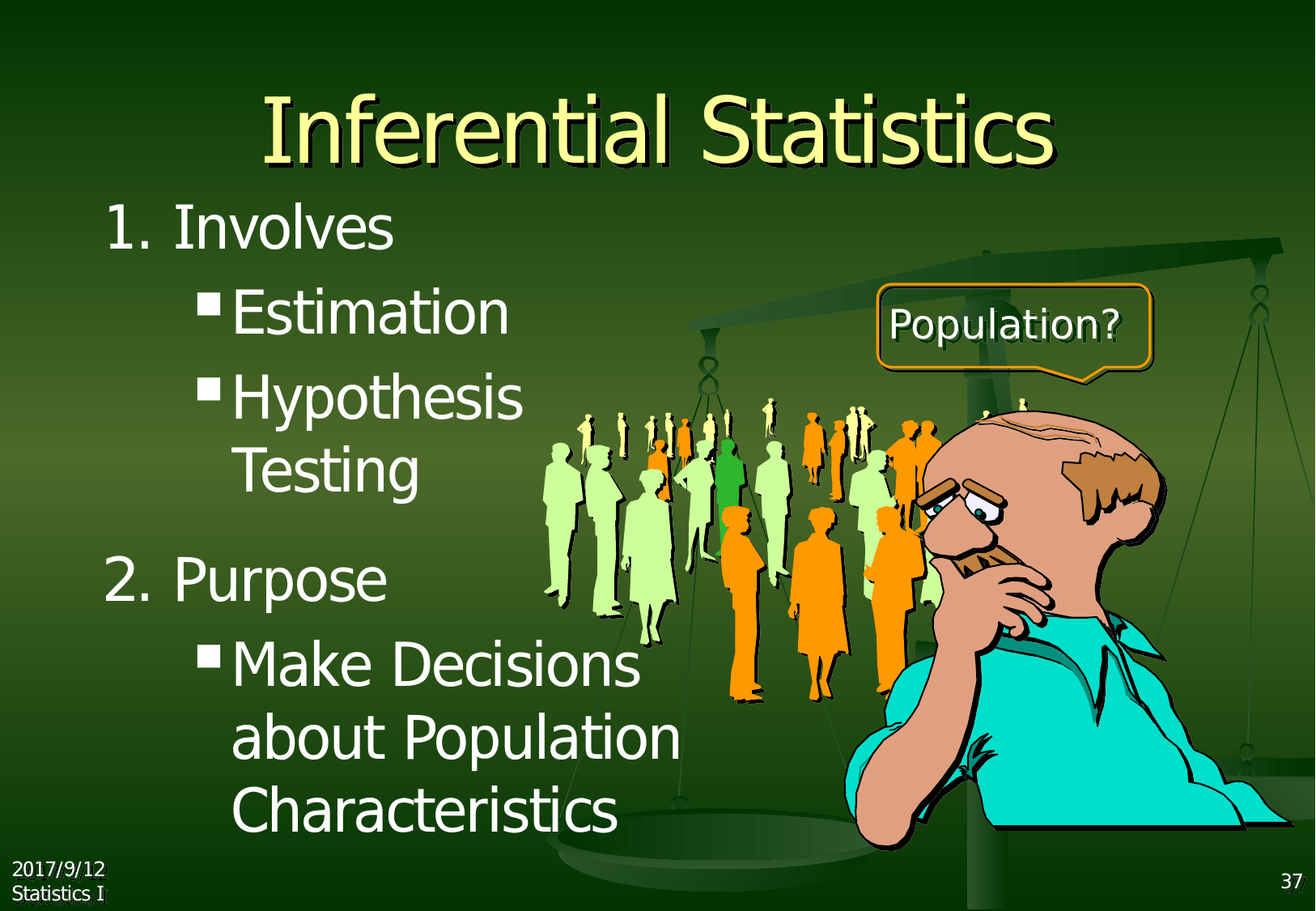

# Inferential Statistics
1. Involves
Estimation
Hypothesis
Testing
2. Purpose
Make Decisions about Population Characteristics

Population?

2017/9/12
Statistics I
37